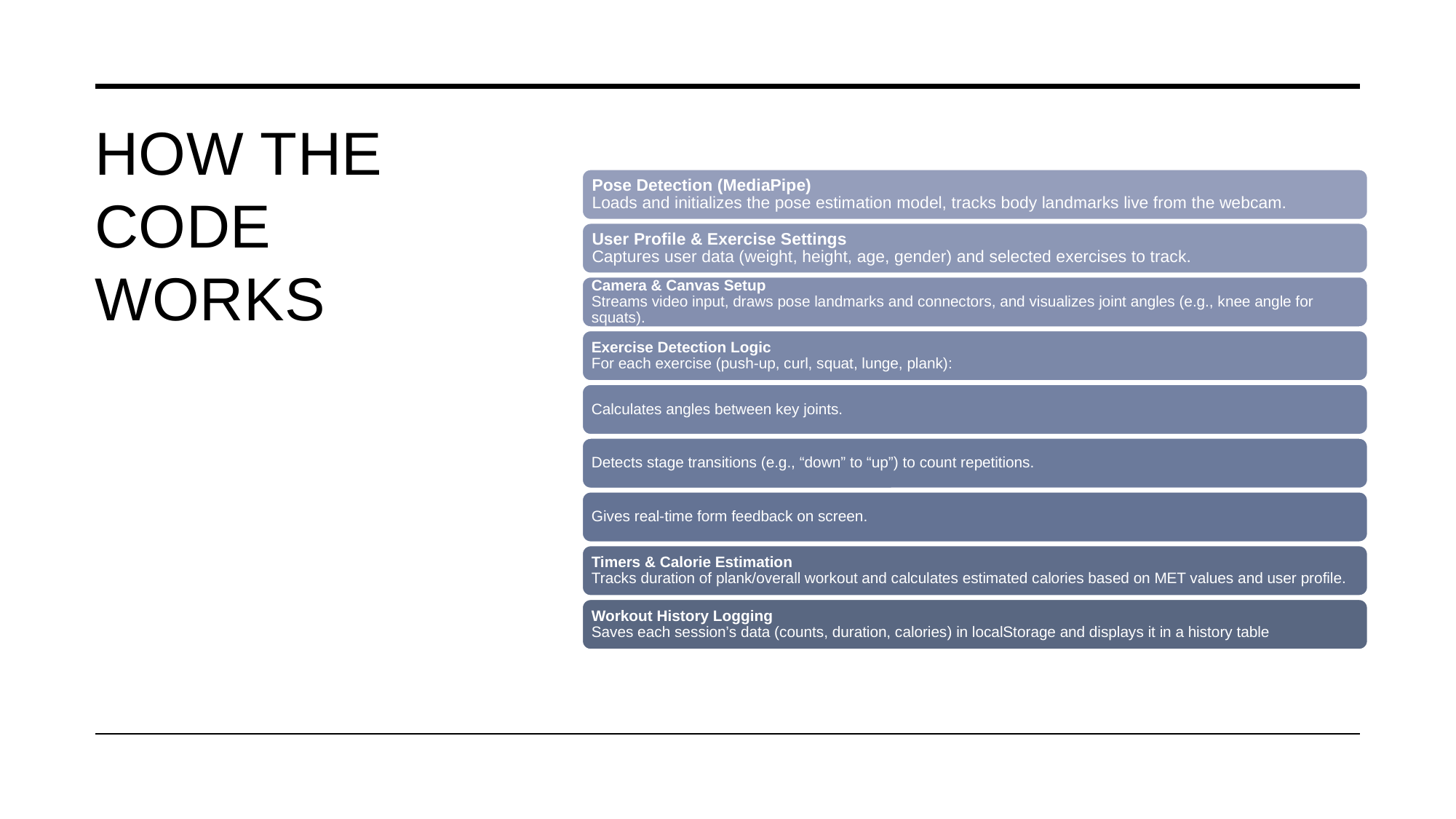

# How the Code Works
Pose Detection (MediaPipe)
Loads and initializes the pose estimation model, tracks body landmarks live from the webcam.
User Profile & Exercise Settings
Captures user data (weight, height, age, gender) and selected exercises to track.
Camera & Canvas Setup
Streams video input, draws pose landmarks and connectors, and visualizes joint angles (e.g., knee angle for squats).
Exercise Detection Logic
For each exercise (push-up, curl, squat, lunge, plank):
Calculates angles between key joints.
Detects stage transitions (e.g., “down” to “up”) to count repetitions.
Gives real-time form feedback on screen.
Timers & Calorie Estimation
Tracks duration of plank/overall workout and calculates estimated calories based on MET values and user profile.
Workout History Logging
Saves each session’s data (counts, duration, calories) in localStorage and displays it in a history table